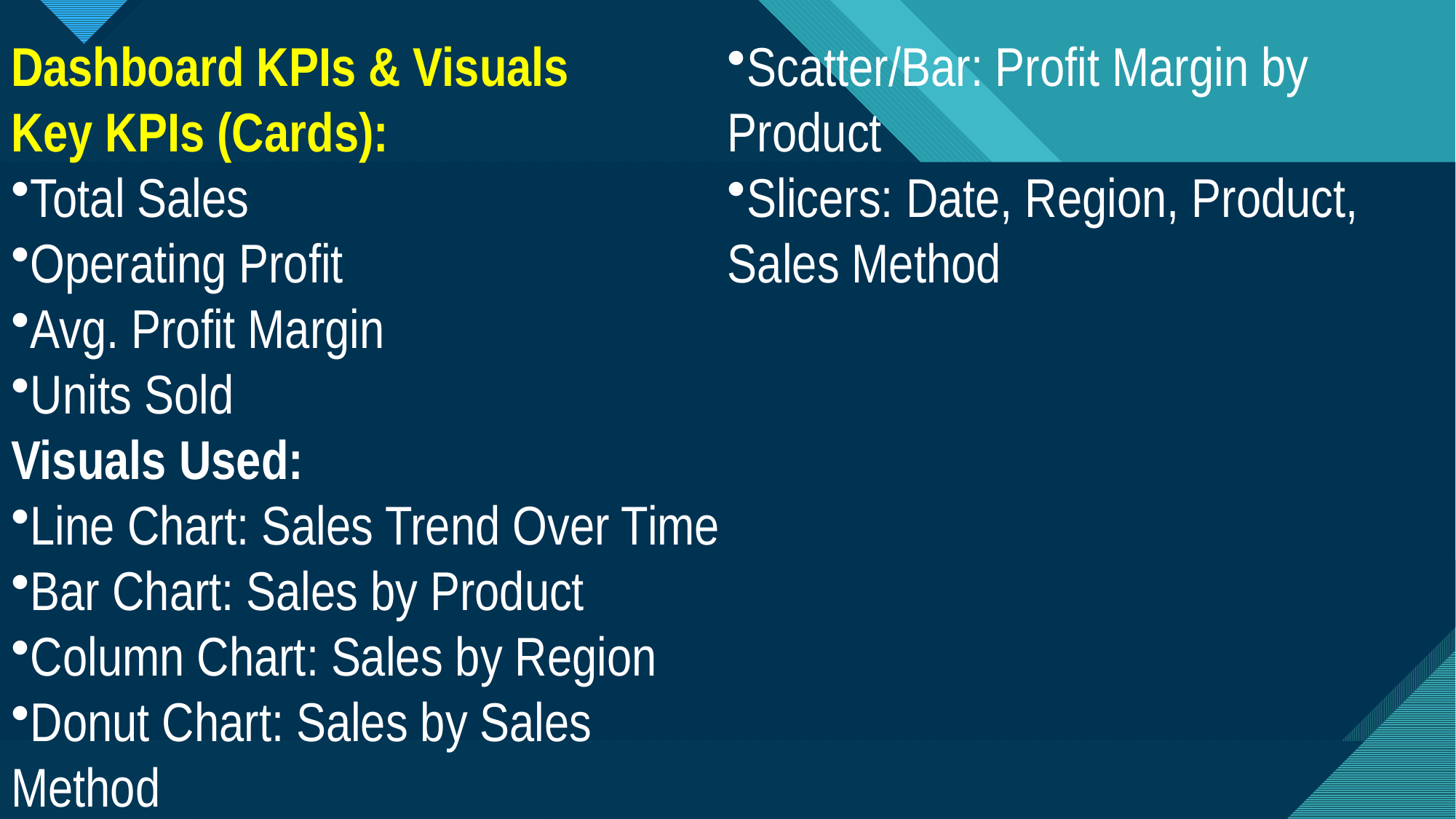

Dashboard KPIs & Visuals
Key KPIs (Cards):
Total Sales
Operating Profit
Avg. Profit Margin
Units Sold
Visuals Used:
Line Chart: Sales Trend Over Time
Bar Chart: Sales by Product
Column Chart: Sales by Region
Donut Chart: Sales by Sales Method
Scatter/Bar: Profit Margin by Product
Slicers: Date, Region, Product, Sales Method